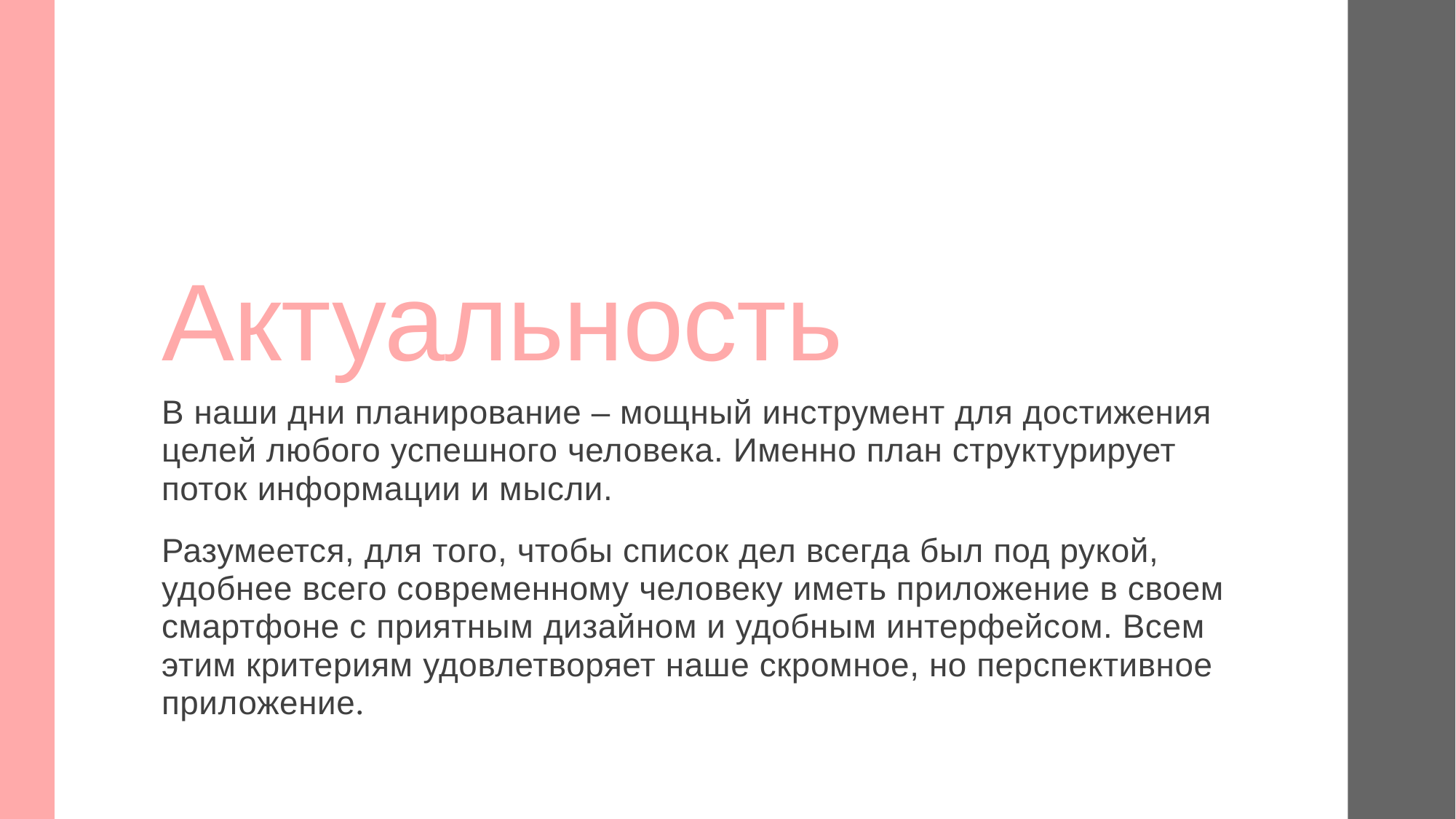

# Актуальность
В наши дни планирование – мощный инструмент для достижения целей любого успешного человека. Именно план структурирует поток информации и мысли.
Разумеется, для того, чтобы список дел всегда был под рукой, удобнее всего современному человеку иметь приложение в своем смартфоне с приятным дизайном и удобным интерфейсом. Всем этим критериям удовлетворяет наше скромное, но перспективное приложение.